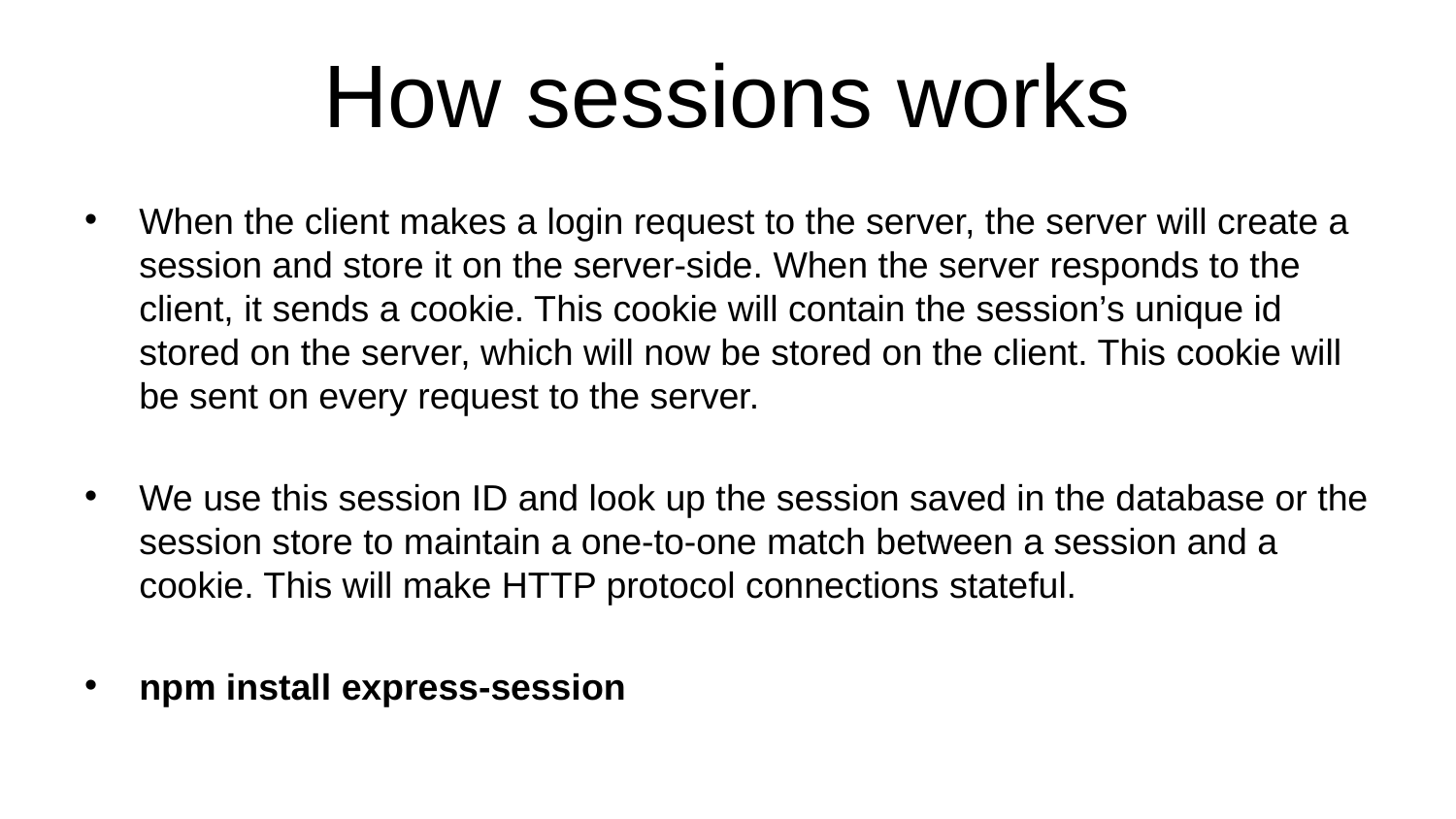

# How sessions works
When the client makes a login request to the server, the server will create a session and store it on the server-side. When the server responds to the client, it sends a cookie. This cookie will contain the session’s unique id stored on the server, which will now be stored on the client. This cookie will be sent on every request to the server.

We use this session ID and look up the session saved in the database or the session store to maintain a one-to-one match between a session and a cookie. This will make HTTP protocol connections stateful.

npm install express-session